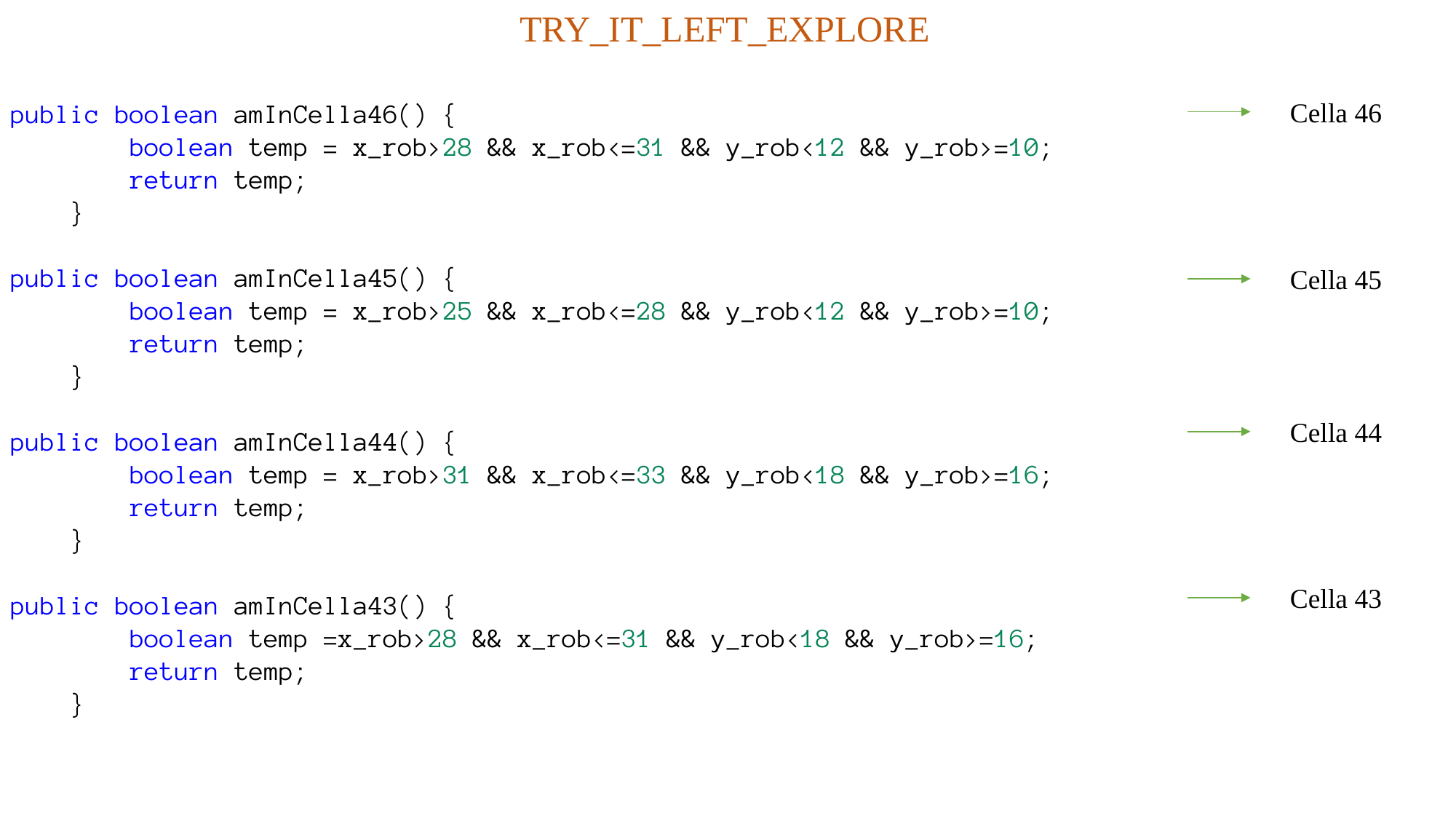

TRY_IT_LEFT_EXPLORE
Cella 46
public boolean amInCella46() {
        boolean temp = x_rob>28 && x_rob<=31 && y_rob<12 && y_rob>=10;
        return temp;
    }

public boolean amInCella45() {
        boolean temp = x_rob>25 && x_rob<=28 && y_rob<12 && y_rob>=10;
        return temp;
    }
public boolean amInCella44() {
        boolean temp = x_rob>31 && x_rob<=33 && y_rob<18 && y_rob>=16;
        return temp;
    }
public boolean amInCella43() {
        boolean temp =x_rob>28 && x_rob<=31 && y_rob<18 && y_rob>=16;
        return temp;
    }
Cella 45
Cella 44
Cella 43